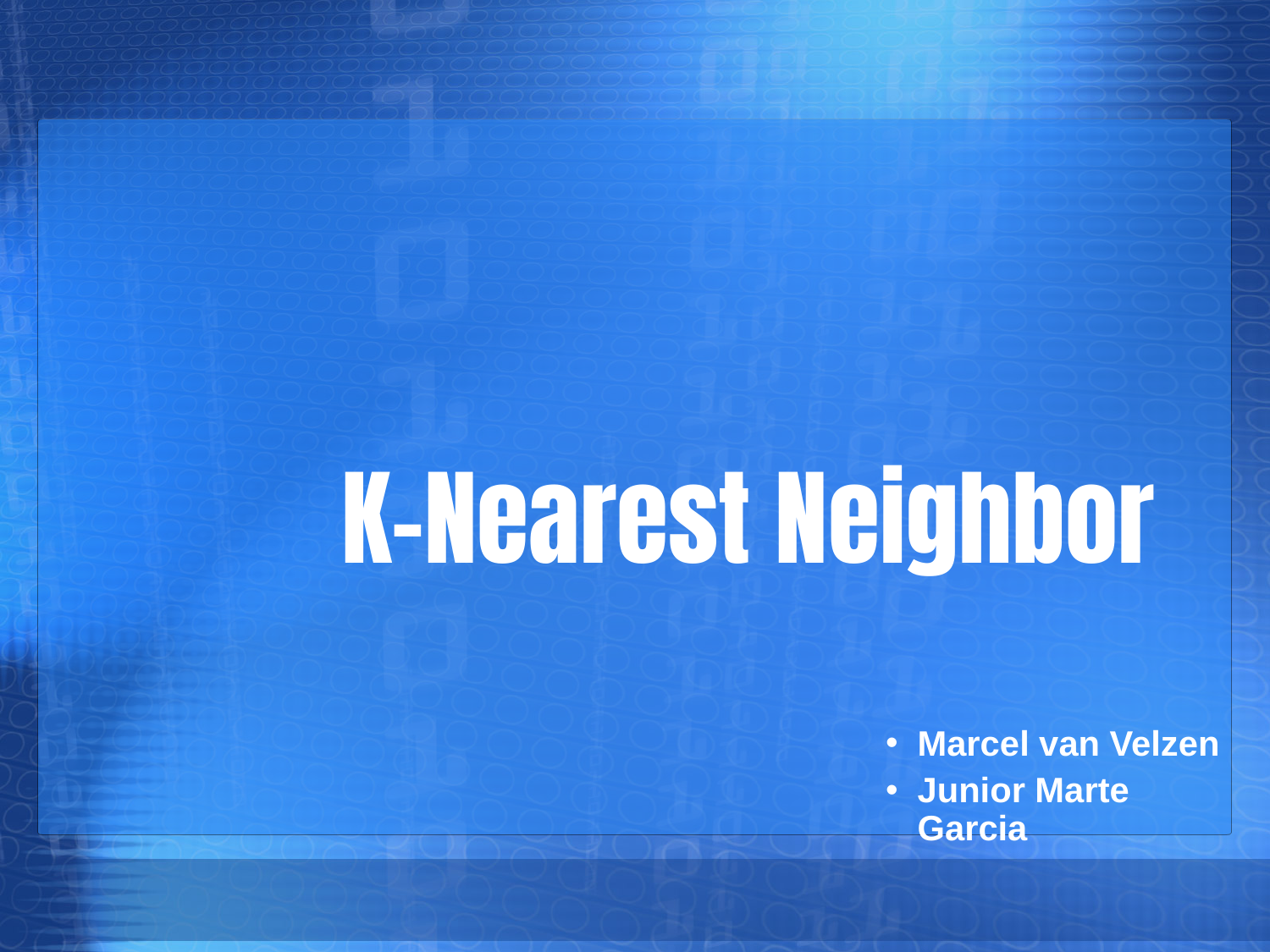

# K-Nearest Neighbor
Marcel van Velzen
Junior Marte Garcia